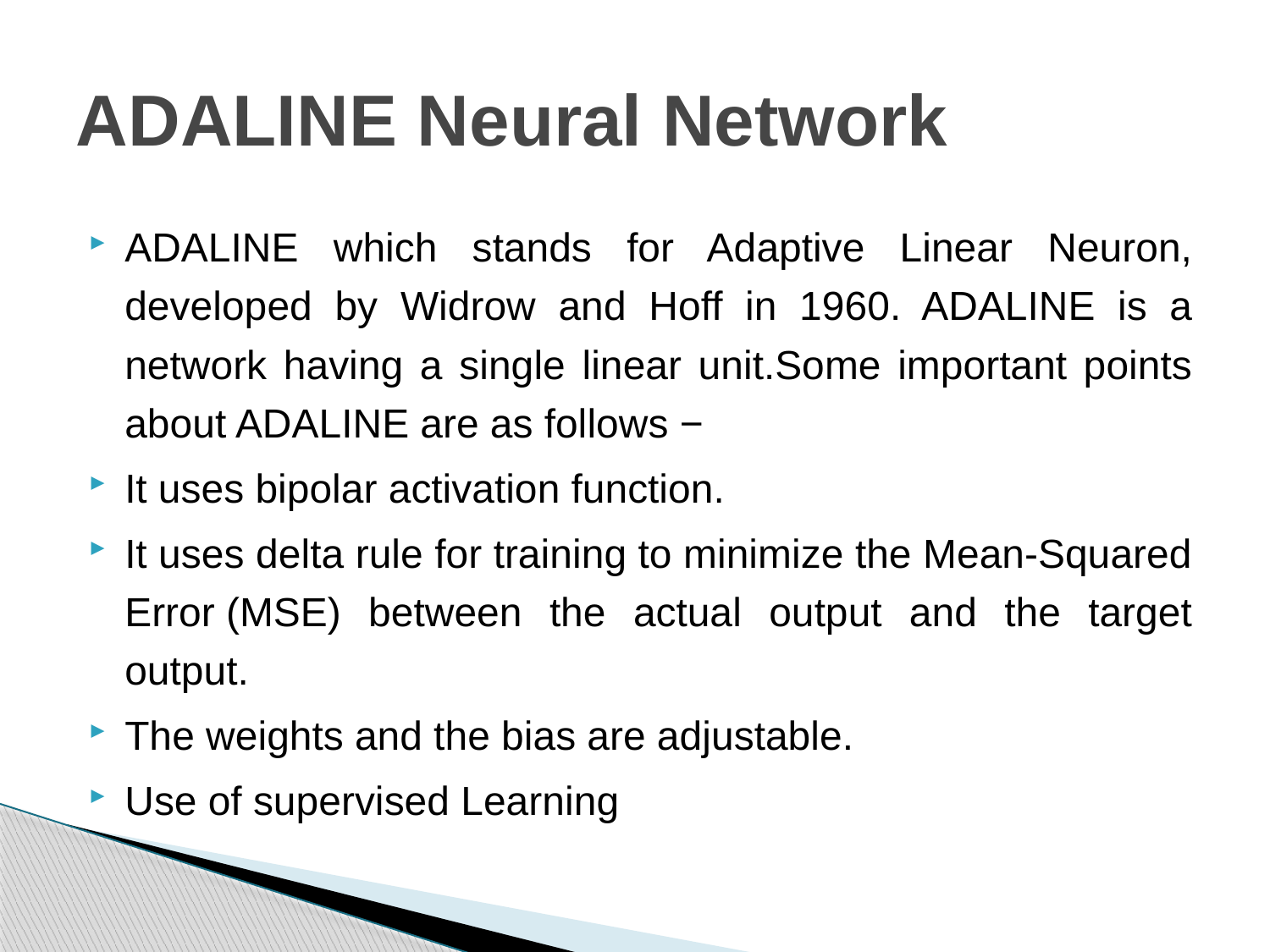

# ADALINE Neural Network
ADALINE which stands for Adaptive Linear Neuron, developed by Widrow and Hoff in 1960. ADALINE is a network having a single linear unit.Some important points about ADALINE are as follows −
It uses bipolar activation function.
It uses delta rule for training to minimize the Mean-Squared Error (MSE) between the actual output and the target output.
The weights and the bias are adjustable.
Use of supervised Learning